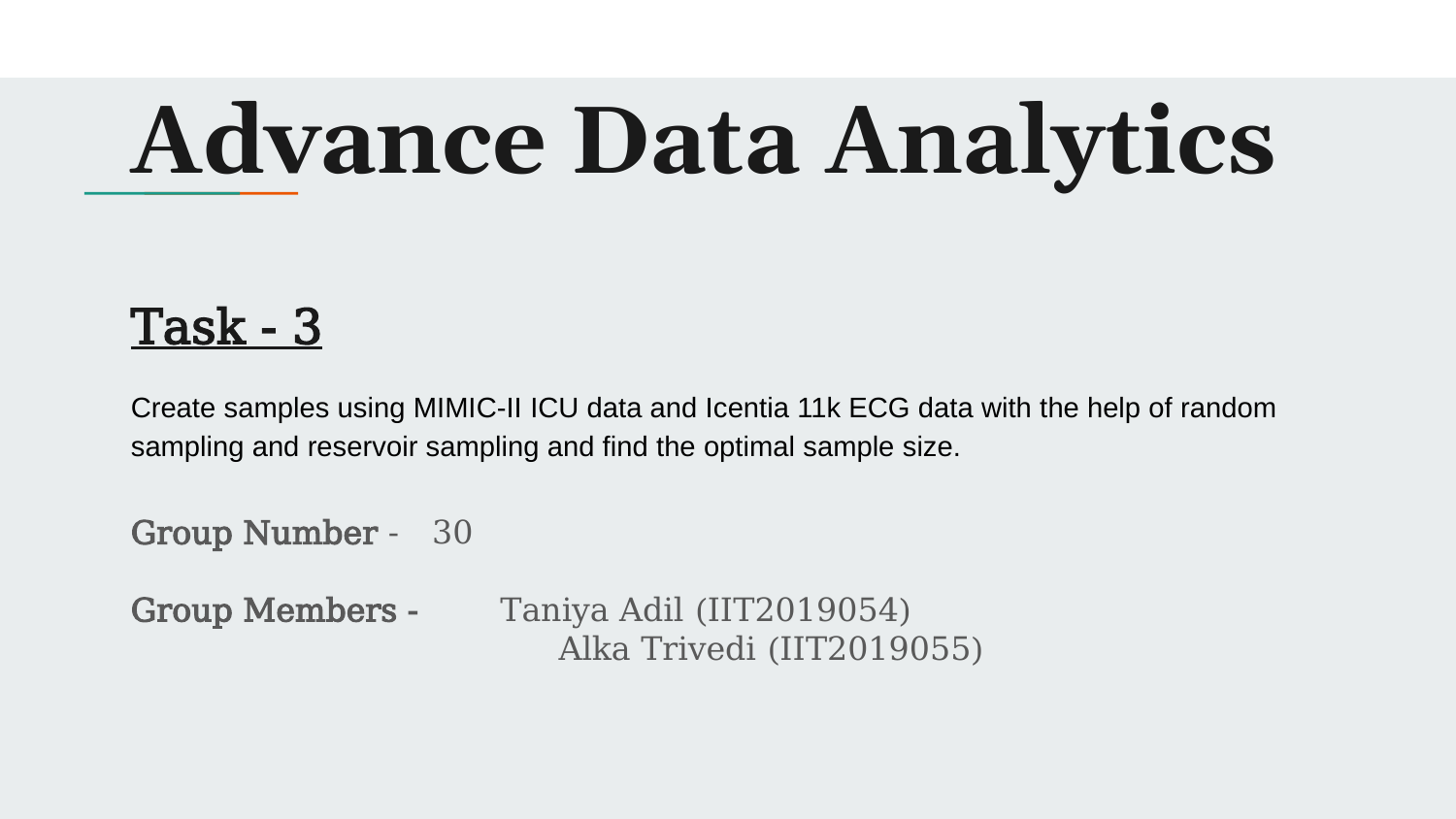

# Advance Data Analytics
Task - 3

Create samples using MIMIC-II ICU data and Icentia 11k ECG data with the help of random sampling and reservoir sampling and find the optimal sample size.
Group Number - 	 30

Group Members -        Taniya Adil (IIT2019054)
                                          Alka Trivedi (IIT2019055)